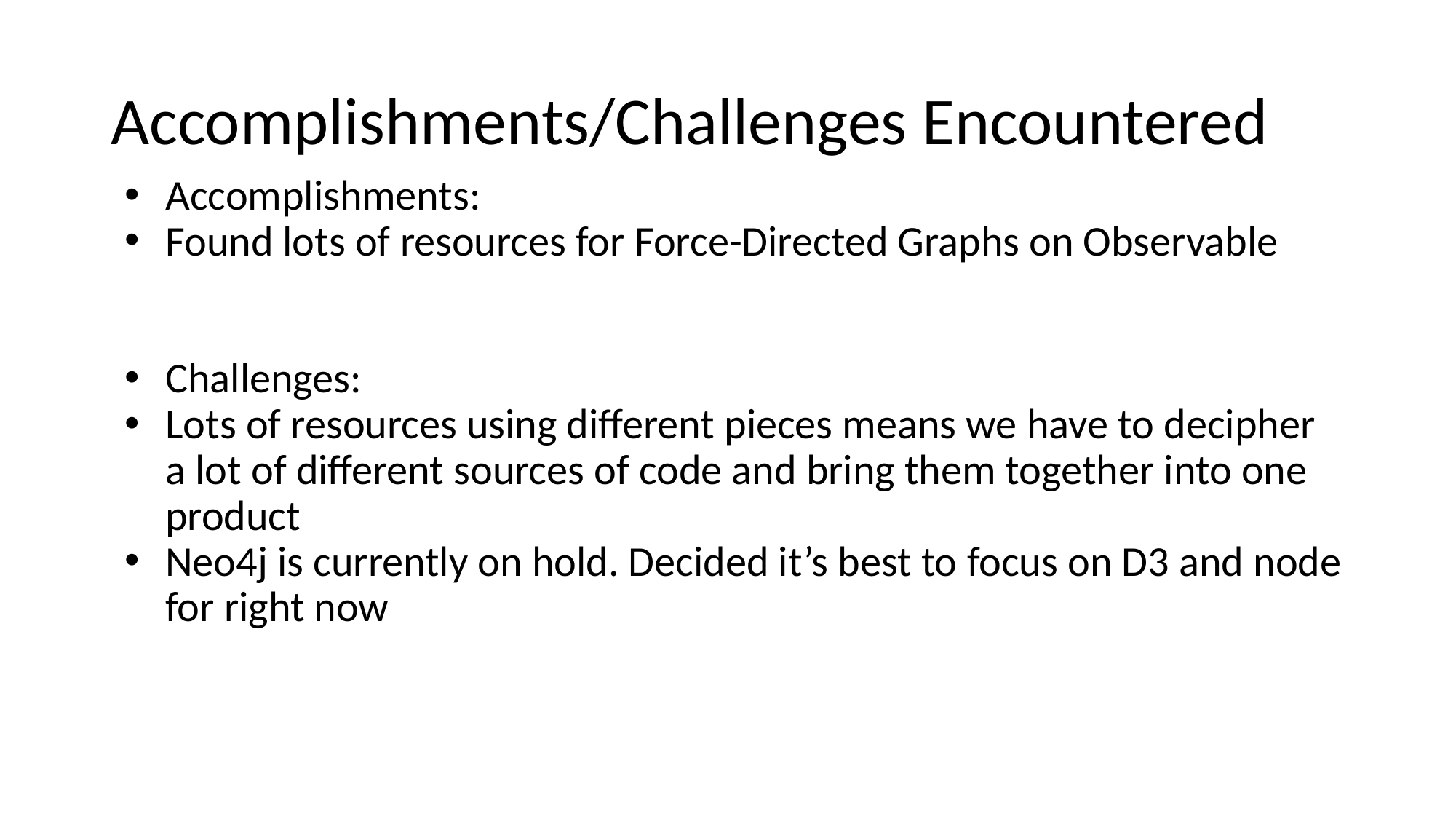

# Accomplishments/Challenges Encountered
Accomplishments:
Found lots of resources for Force-Directed Graphs on Observable

Challenges:
Lots of resources using different pieces means we have to decipher a lot of different sources of code and bring them together into one product
Neo4j is currently on hold. Decided it’s best to focus on D3 and node for right now